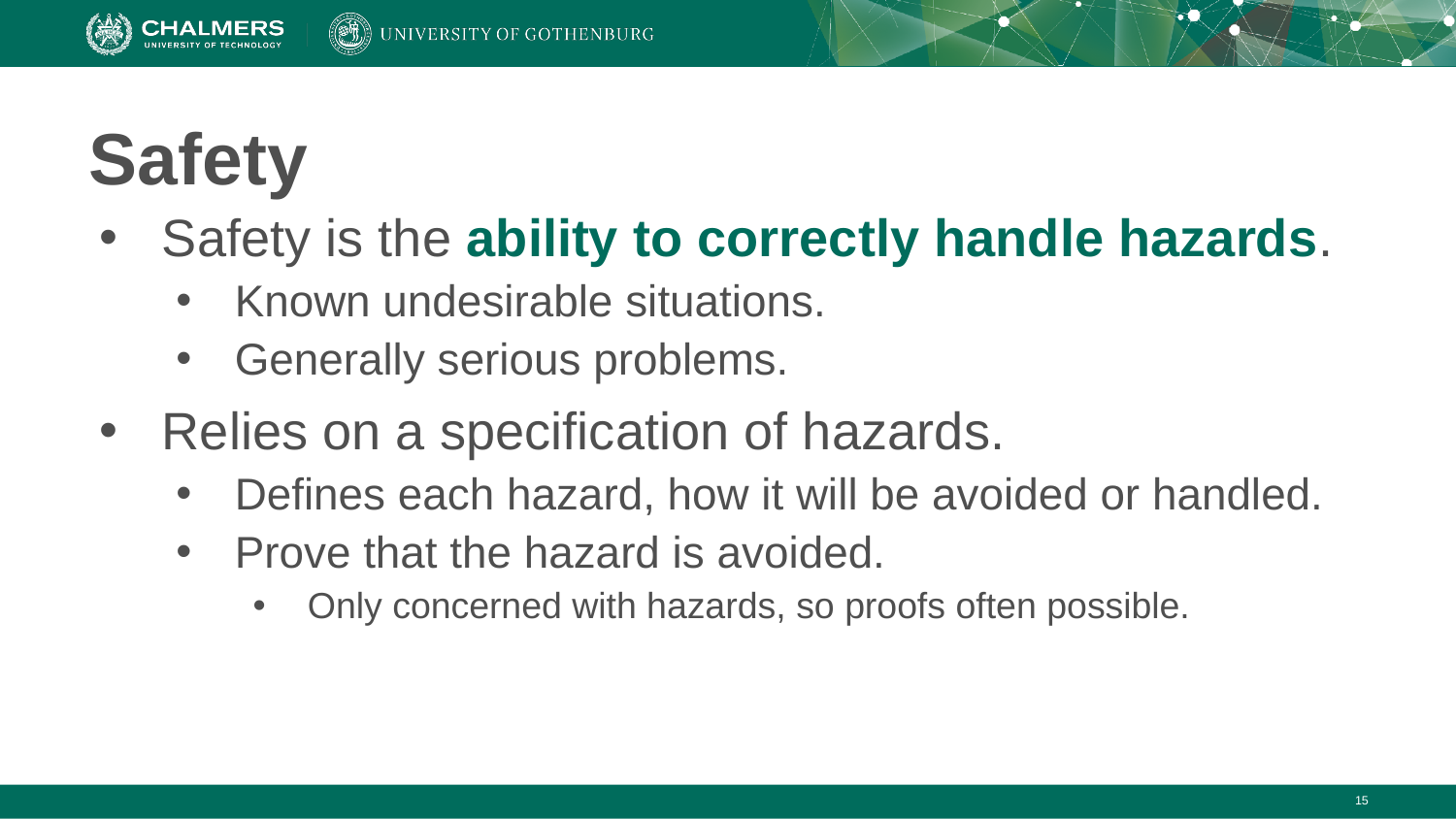

# Safety
Safety is the ability to correctly handle hazards.
Known undesirable situations.
Generally serious problems.
Relies on a specification of hazards.
Defines each hazard, how it will be avoided or handled.
Prove that the hazard is avoided.
Only concerned with hazards, so proofs often possible.
15